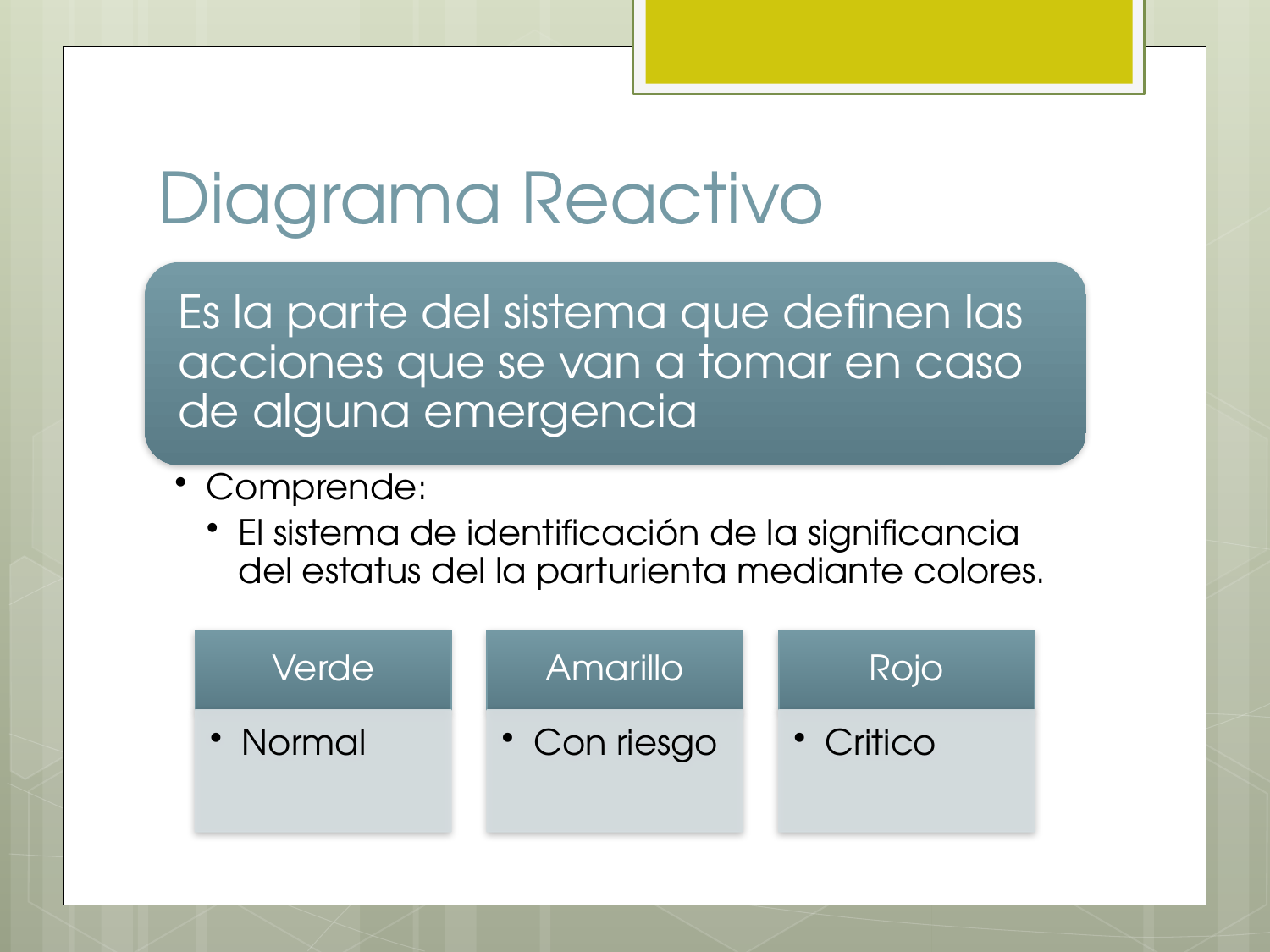

# Diagrama Reactivo
Es la parte del sistema que definen las acciones que se van a tomar en caso de alguna emergencia
Comprende:
El sistema de identificación de la significancia del estatus del la parturienta mediante colores.
Verde
Normal
Amarillo
Con riesgo
Rojo
Critico